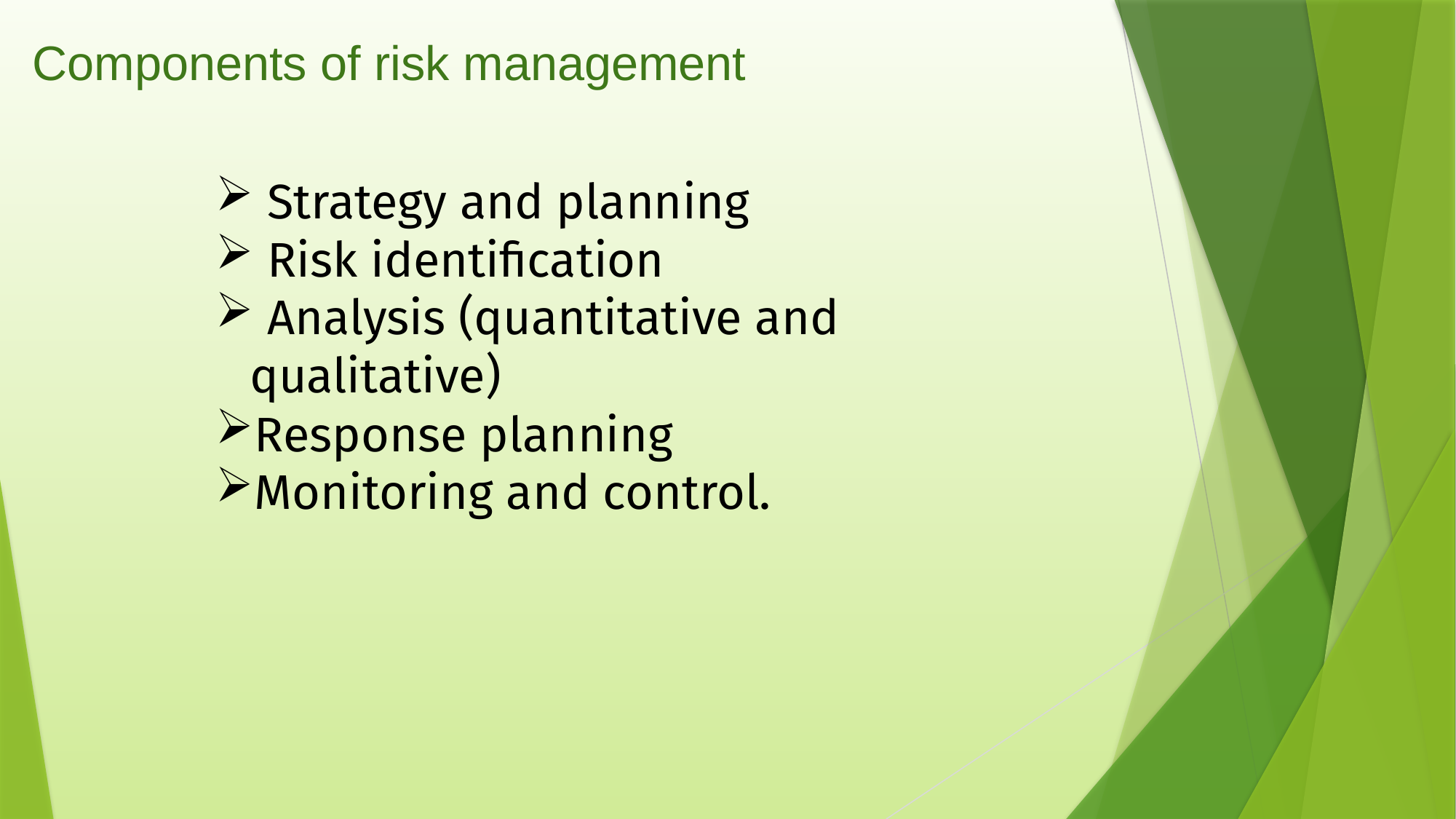

Components of risk management
 Strategy and planning
 Risk identification
 Analysis (quantitative and qualitative)
Response planning
Monitoring and control.